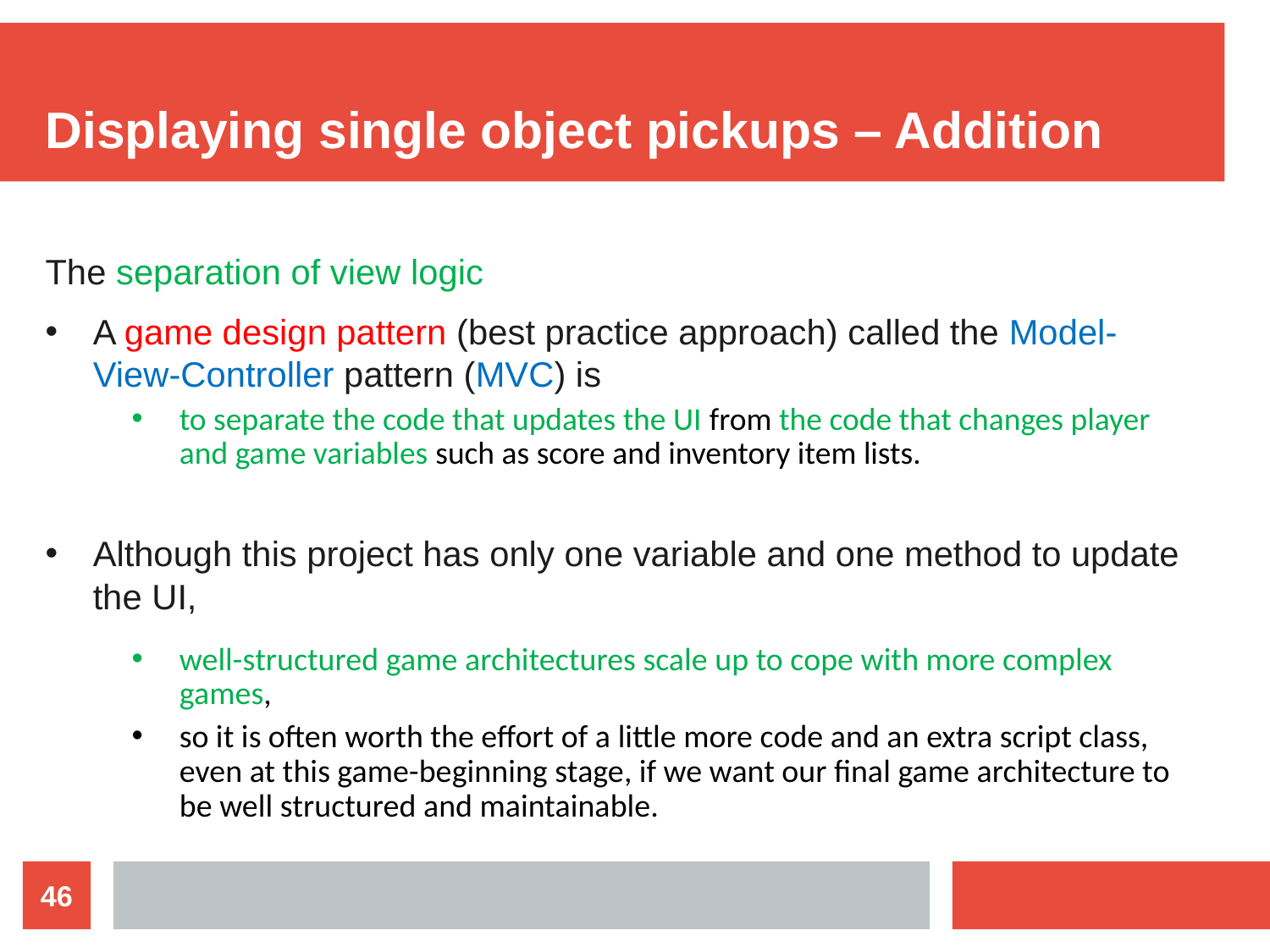

# Displaying single object pickups – Addition
The separation of view logic
A game design pattern (best practice approach) called the Model-View-Controller pattern (MVC) is
to separate the code that updates the UI from the code that changes player and game variables such as score and inventory item lists.

Although this project has only one variable and one method to update the UI,
well-structured game architectures scale up to cope with more complex games,
so it is often worth the effort of a little more code and an extra script class, even at this game-beginning stage, if we want our final game architecture to be well structured and maintainable.
46